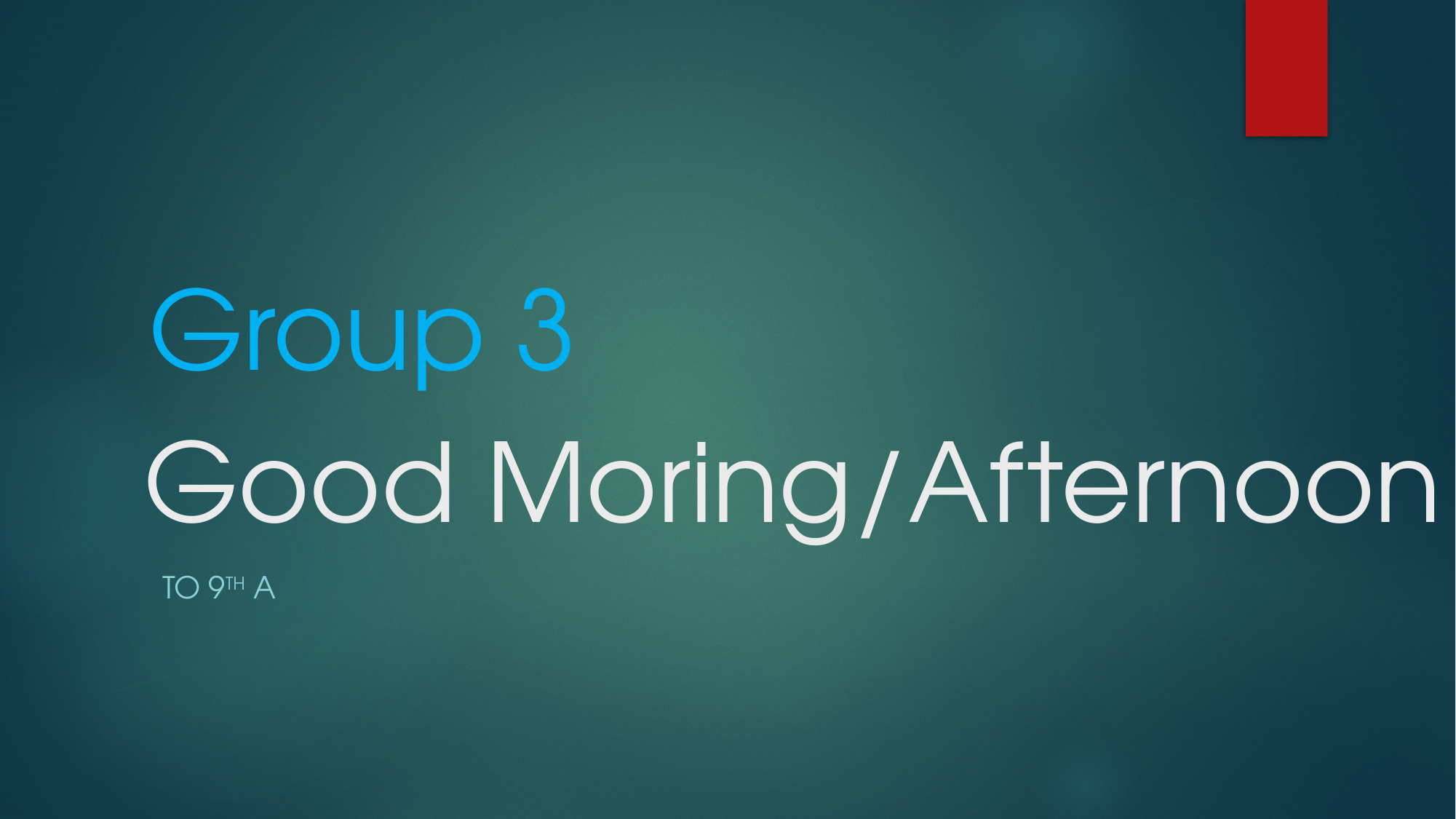

# Good Moring/Afternoon
Group 3
To 9th a